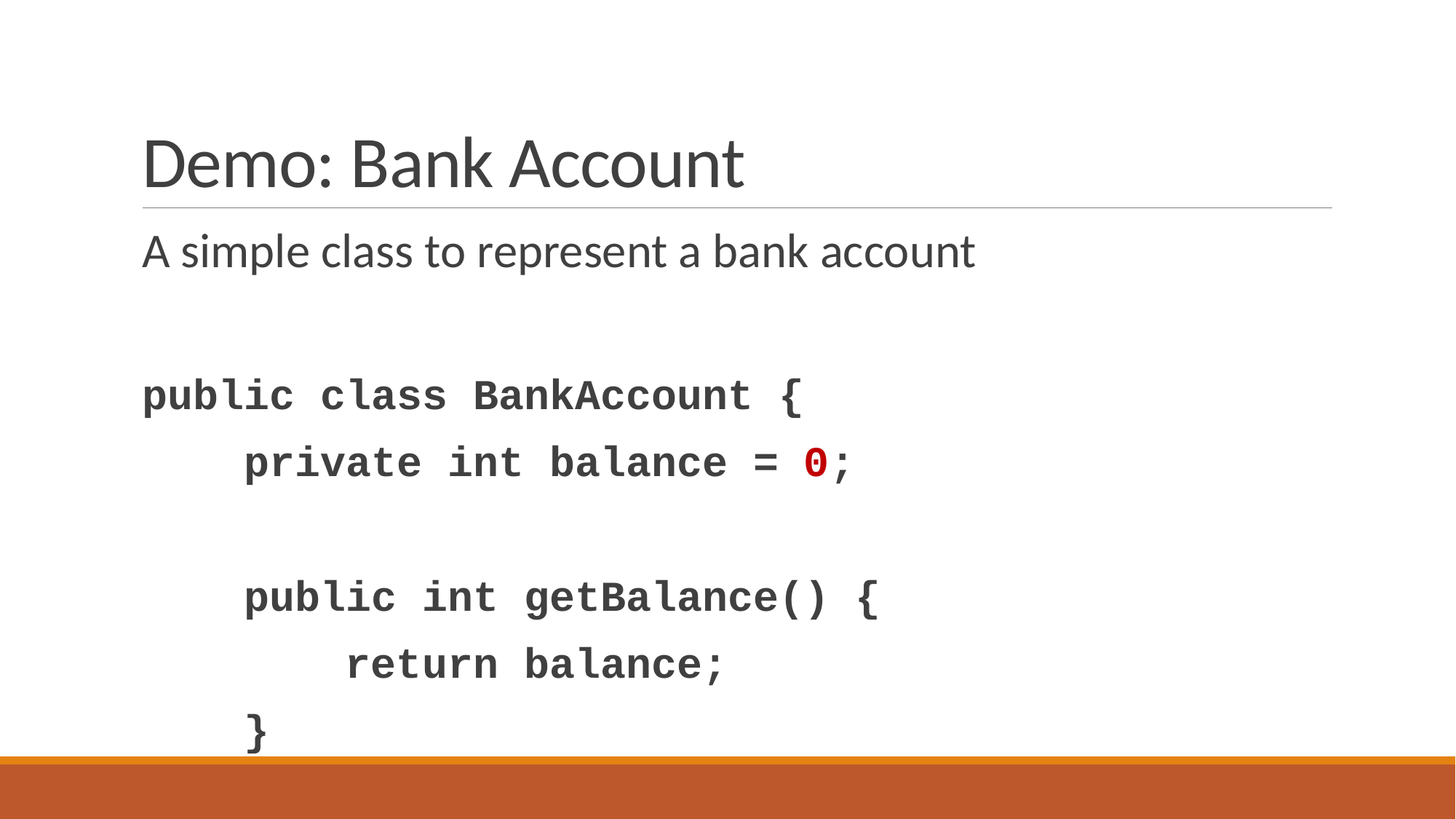

# Demo: Bank Account
A simple class to represent a bank account

public class BankAccount {
    private int balance = 0;

    public int getBalance() {
        return balance;
    }